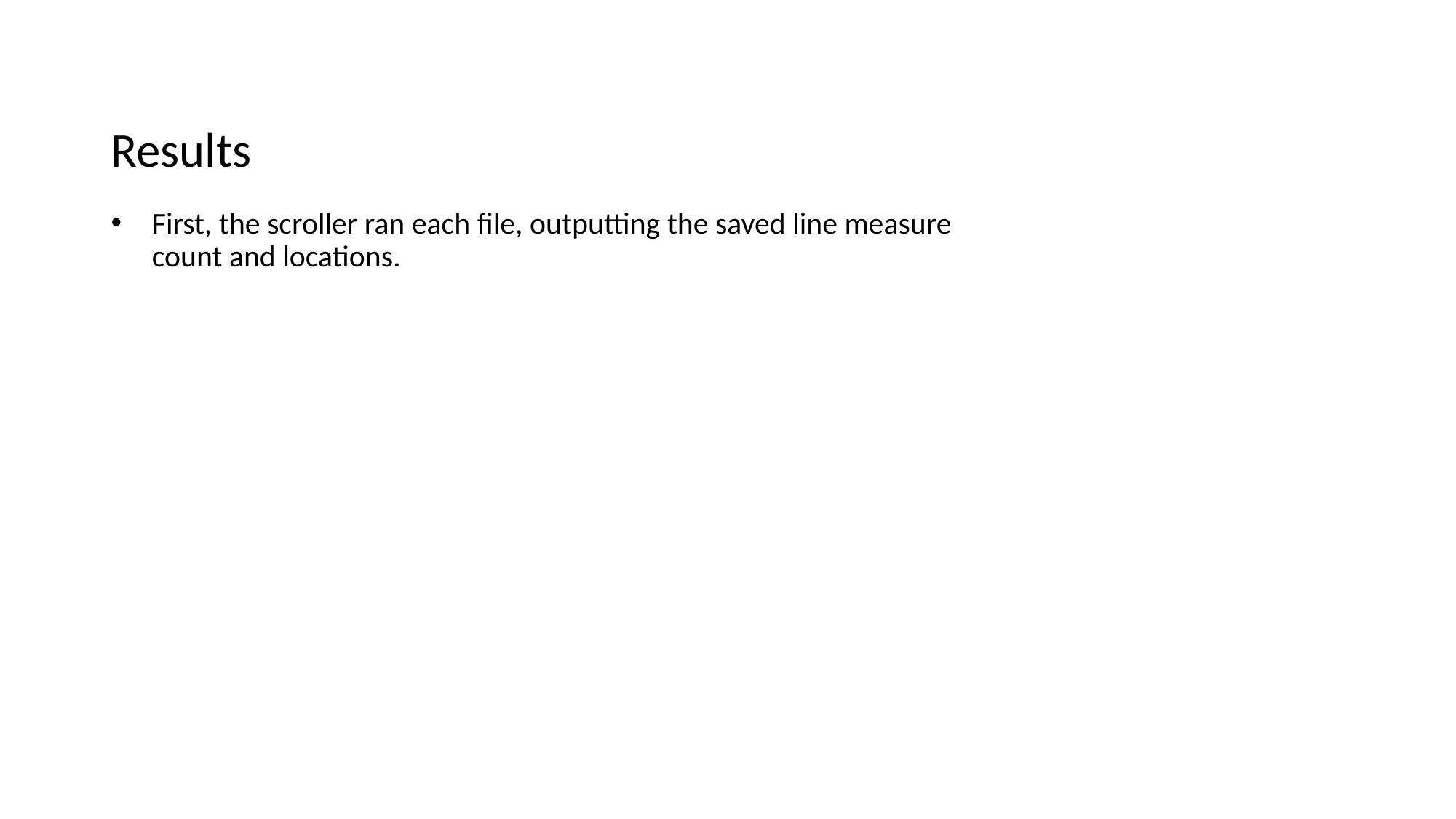

# Results
First, the scroller ran each file, outputting the saved line measure count and locations.